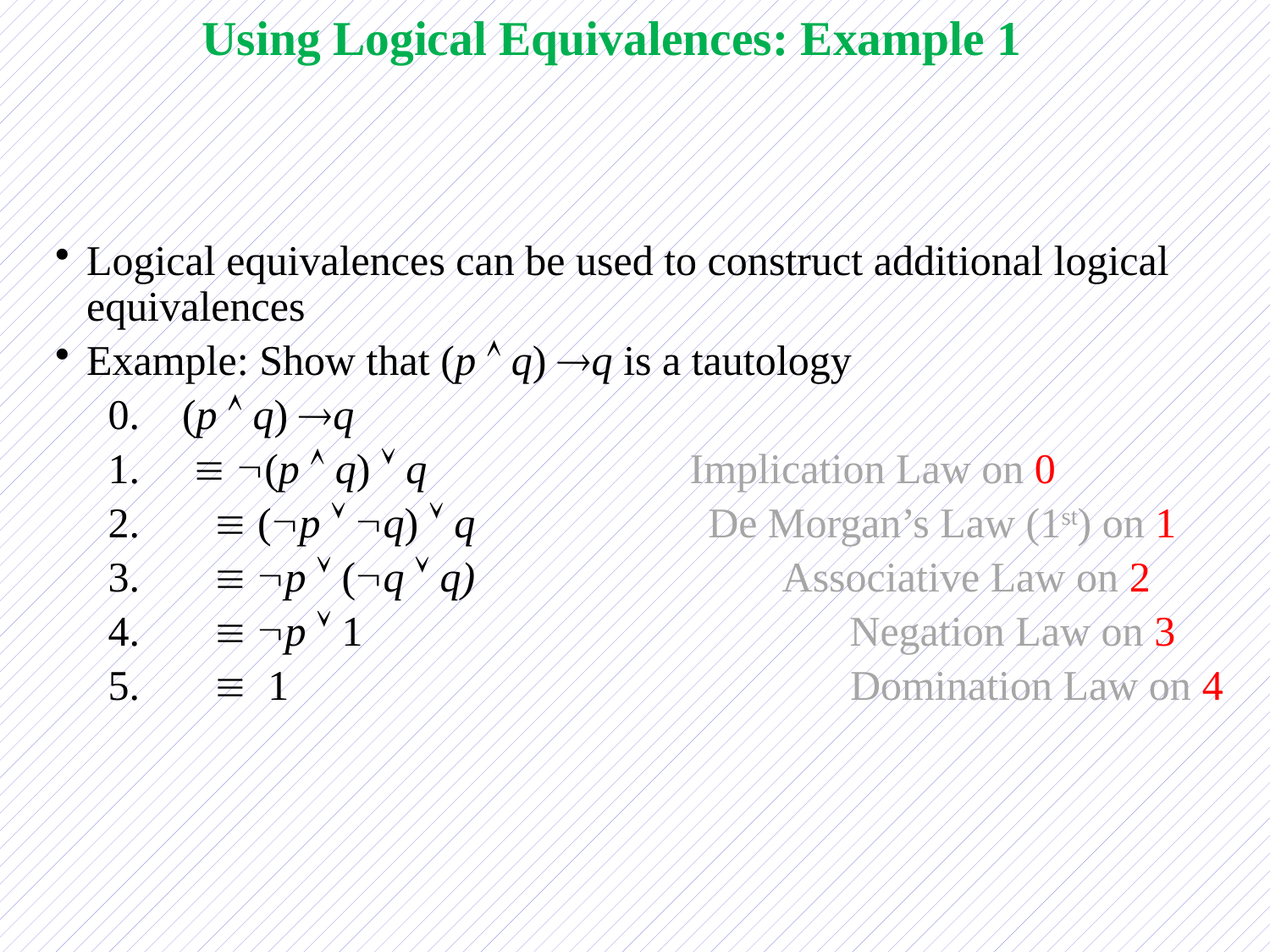

# Using Logical Equivalences: Example 1
Logical equivalences can be used to construct additional logical equivalences
Example: Show that (p ∧ q) →q is a tautology
     0.    (p ∧ q) →q
     1.     ≡ ¬(p ∧ q) ∨ q 	                     Implication Law on 0
     2.	≡ (¬p ∨ ¬q) ∨ q                      De Morgan’s Law (1st) on 1
     3.	≡ ¬p ∨ (¬q ∨ q)                             Associative Law on 2
     4.	≡ ¬p ∨ 1                                              Negation Law on 3
     5.	≡  1                                                     Domination Law on 4